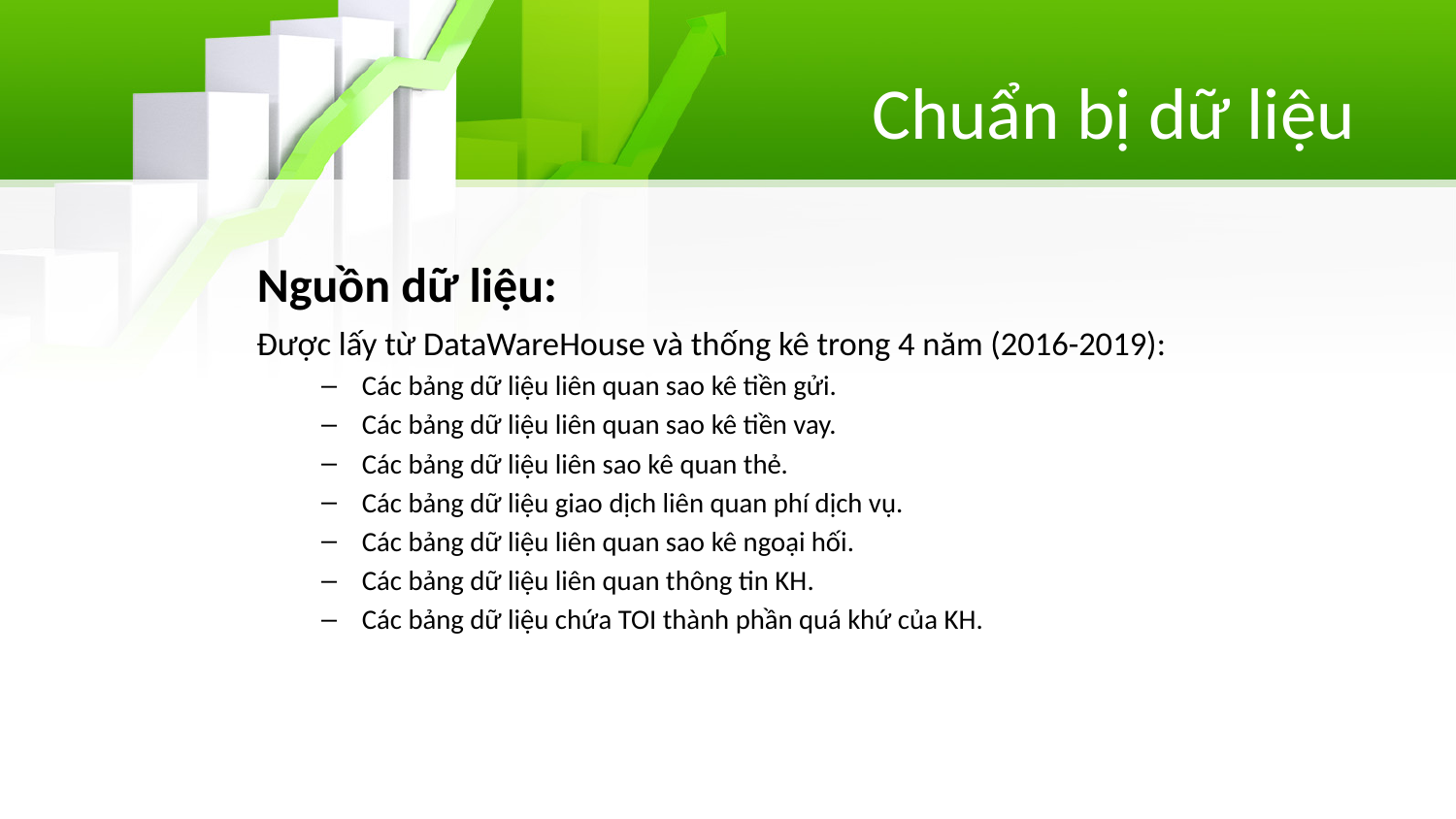

# Chuẩn bị dữ liệu
Nguồn dữ liệu:
Được lấy từ DataWareHouse và thống kê trong 4 năm (2016-2019):
Các bảng dữ liệu liên quan sao kê tiền gửi.
Các bảng dữ liệu liên quan sao kê tiền vay.
Các bảng dữ liệu liên sao kê quan thẻ.
Các bảng dữ liệu giao dịch liên quan phí dịch vụ.
Các bảng dữ liệu liên quan sao kê ngoại hối.
Các bảng dữ liệu liên quan thông tin KH.
Các bảng dữ liệu chứa TOI thành phần quá khứ của KH.